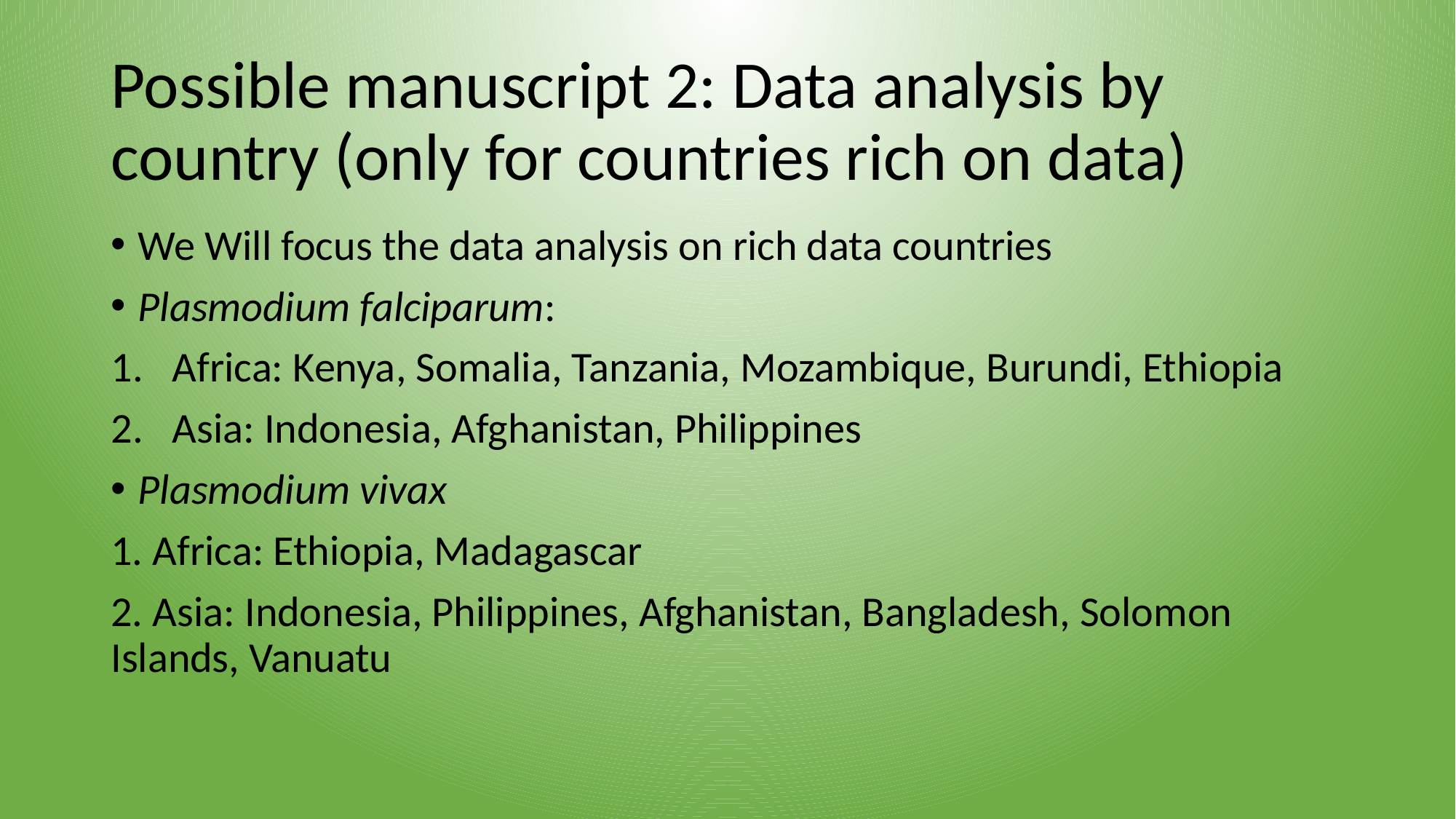

# Possible manuscript 2: Data analysis by country (only for countries rich on data)
We Will focus the data analysis on rich data countries
Plasmodium falciparum:
Africa: Kenya, Somalia, Tanzania, Mozambique, Burundi, Ethiopia
Asia: Indonesia, Afghanistan, Philippines
Plasmodium vivax
1. Africa: Ethiopia, Madagascar
2. Asia: Indonesia, Philippines, Afghanistan, Bangladesh, Solomon Islands, Vanuatu